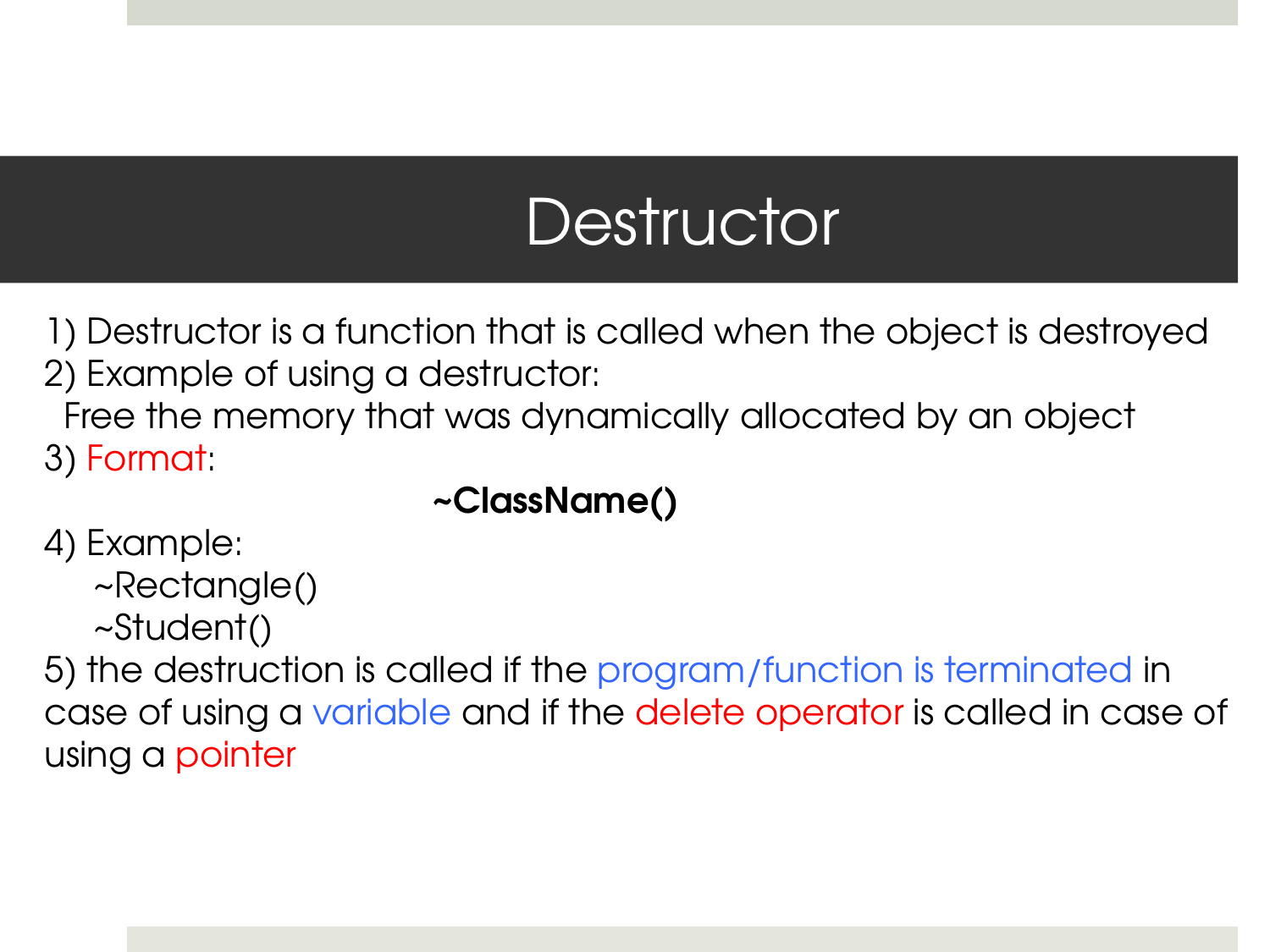

# Destructor
1) Destructor is a function that is called when the object is destroyed
2) Example of using a destructor:
  Free the memory that was dynamically allocated by an object
3) Format:
                                       ~ClassName()
4) Example:
     ~Rectangle()
     ~Student()
5) the destruction is called if the program/function is terminated in case of using a variable and if the delete operator is called in case of using a pointer